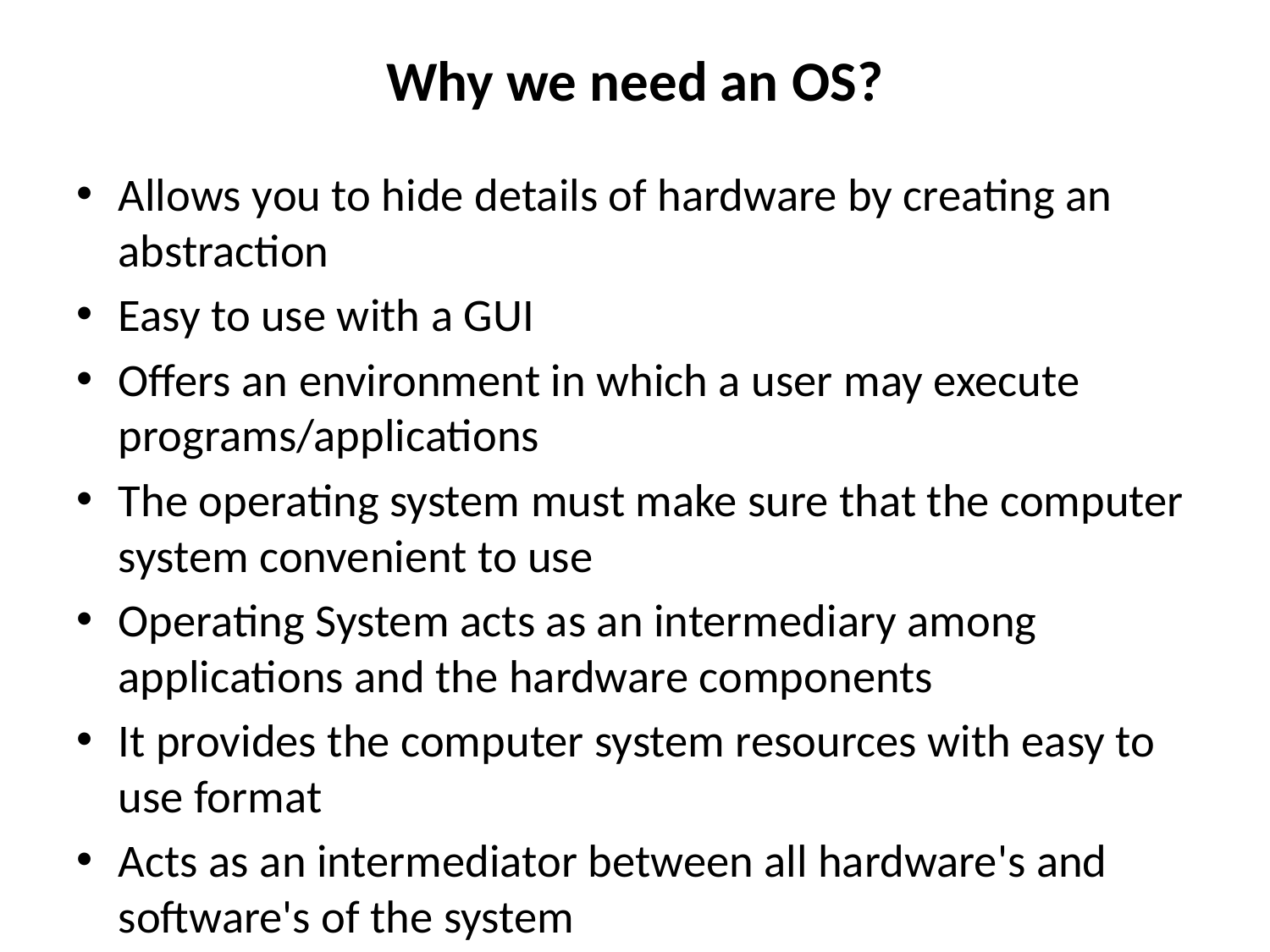

# Why we need an OS?
Allows you to hide details of hardware by creating an abstraction
Easy to use with a GUI
Offers an environment in which a user may execute programs/applications
The operating system must make sure that the computer system convenient to use
Operating System acts as an intermediary among applications and the hardware components
It provides the computer system resources with easy to use format
Acts as an intermediator between all hardware's and software's of the system